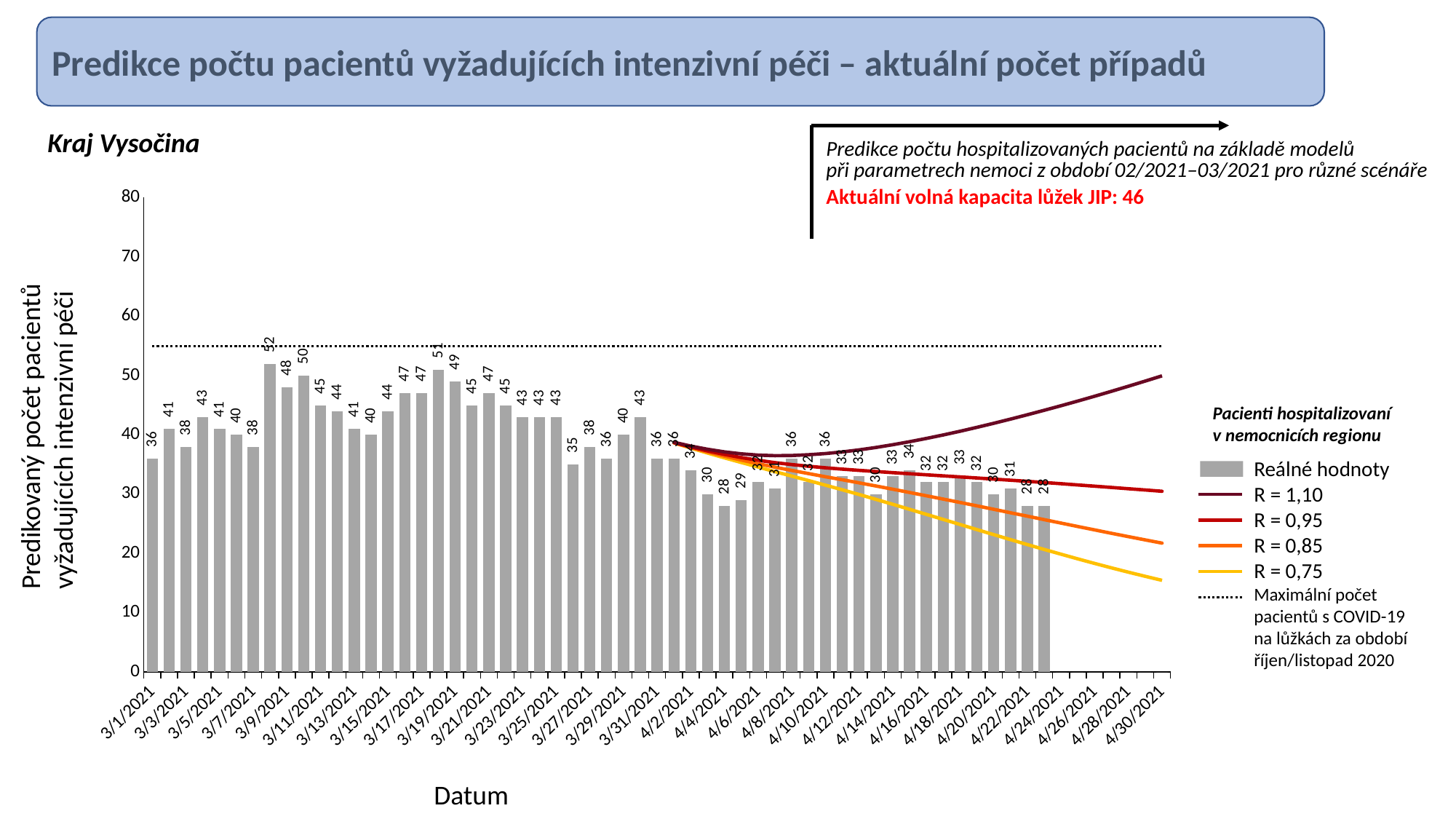

Predikce počtu pacientů vyžadujících intenzivní péči – aktuální počet případů
Kraj Vysočina
| Predikce počtu hospitalizovaných pacientů na základě modelů při parametrech nemoci z období 02/2021–03/2021 pro různé scénáře |
| --- |
| Aktuální volná kapacita lůžek JIP: 46 |

### Chart

| Category |  |  |  |  |  |  |
|---|---|---|---|---|---|---|
| 44256 | 36.0 | None | None | None | None | 55.0 |
| 44257 | 41.0 | None | None | None | None | 55.0 |
| 44258 | 38.0 | None | None | None | None | 55.0 |
| 44259 | 43.0 | None | None | None | None | 55.0 |
| 44260 | 41.0 | None | None | None | None | 55.0 |
| 44261 | 40.0 | None | None | None | None | 55.0 |
| 44262 | 38.0 | None | None | None | None | 55.0 |
| 44263 | 52.0 | None | None | None | None | 55.0 |
| 44264 | 48.0 | None | None | None | None | 55.0 |
| 44265 | 50.0 | None | None | None | None | 55.0 |
| 44266 | 45.0 | None | None | None | None | 55.0 |
| 44267 | 44.0 | None | None | None | None | 55.0 |
| 44268 | 41.0 | None | None | None | None | 55.0 |
| 44269 | 40.0 | None | None | None | None | 55.0 |
| 44270 | 44.0 | None | None | None | None | 55.0 |
| 44271 | 47.0 | None | None | None | None | 55.0 |
| 44272 | 47.0 | None | None | None | None | 55.0 |
| 44273 | 51.0 | None | None | None | None | 55.0 |
| 44274 | 49.0 | None | None | None | None | 55.0 |
| 44275 | 45.0 | None | None | None | None | 55.0 |
| 44276 | 47.0 | None | None | None | None | 55.0 |
| 44277 | 45.0 | None | None | None | None | 55.0 |
| 44278 | 43.0 | None | None | None | None | 55.0 |
| 44279 | 43.0 | None | None | None | None | 55.0 |
| 44280 | 43.0 | None | None | None | None | 55.0 |
| 44281 | 35.0 | None | None | None | None | 55.0 |
| 44282 | 38.0 | None | None | None | None | 55.0 |
| 44283 | 36.0 | None | None | None | None | 55.0 |
| 44284 | 40.0 | None | None | None | None | 55.0 |
| 44285 | 43.0 | None | None | None | None | 55.0 |
| 44286 | 36.0 | None | None | None | None | 55.0 |
| 44287 | 36.0 | 38.62288429027538 | 38.65624990722519 | 38.689615524175 | 38.739768872923456 | 55.0 |
| 44288 | 34.0 | 37.7698046806877 | 37.866238163822445 | 37.96277657028095 | 38.10766867468408 | 55.0 |
| 44289 | 30.0 | 36.92624041156678 | 37.10925017944336 | 37.29260675034469 | 37.56752045332678 | 55.0 |
| 44290 | 28.0 | 36.11716135565075 | 36.40605213059284 | 36.6954789130794 | 37.1292854429133 | 55.0 |
| 44291 | 29.0 | 35.33435247899905 | 35.75106530803667 | 36.17018937246489 | 36.80139822211221 | 55.0 |
| 44292 | 32.0 | 34.56361566213124 | 35.13274914630394 | 35.70921519301149 | 36.58540363948963 | 55.0 |
| 44293 | 31.0 | 33.79805466923882 | 34.54623987015829 | 35.31103618604318 | 36.48682516699227 | 55.0 |
| 44294 | 36.0 | 33.04529864804744 | 33.99969785837914 | 34.98524431870743 | 36.519289317630225 | 55.0 |
| 44295 | 32.0 | 32.28494251768773 | 33.46761401080527 | 34.701320007075076 | 36.64426528791063 | 55.0 |
| 44296 | 36.0 | 31.509695209943942 | 32.938242068163476 | 34.443229452684136 | 36.84127839398202 | 55.0 |
| 44297 | 33.0 | 30.729690333716086 | 32.41964607978322 | 34.2181270931346 | 37.11897067204079 | 55.0 |
| 44298 | 33.0 | 29.933672087689175 | 31.89852833351879 | 34.01221677304367 | 37.466882798974815 | 55.0 |
| 44299 | 30.0 | 29.117301517175633 | 31.367639888585437 | 33.81660583869411 | 37.875336059547465 | 55.0 |
| 44300 | 33.0 | 28.282731055393132 | 30.82587691507569 | 33.62685757181619 | 38.33630285011236 | 55.0 |
| 44301 | 34.0 | 27.43587282697331 | 30.275680417826806 | 33.44200996934861 | 38.84460748712541 | 55.0 |
| 44302 | 32.0 | 26.58434343504051 | 29.720597889811067 | 33.26178892108238 | 39.395373449405106 | 55.0 |
| 44303 | 32.0 | 25.73108586039332 | 29.160878843700146 | 33.08395190746873 | 39.9849048798786 | 55.0 |
| 44304 | 33.0 | 24.875657316591468 | 28.593975010490688 | 32.904299786547526 | 40.608784020217485 | 55.0 |
| 44305 | 32.0 | 24.018226036956836 | 28.018366228146864 | 32.719796437483474 | 41.26280474140942 | 55.0 |
| 44306 | 30.0 | 23.165110235591992 | 27.43862263244756 | 32.532577524994394 | 41.94607974424286 | 55.0 |
| 44307 | 31.0 | 22.32040173492061 | 26.856745042688715 | 32.342238896259865 | 42.65499131499414 | 55.0 |
| 44308 | 28.0 | 21.49125311414448 | 26.278174471470866 | 32.15218962243836 | 43.390243974513375 | 55.0 |
| 44309 | 28.0 | 20.672393179676153 | 25.69643456260066 | 31.9545093365065 | 44.142814463512096 | 55.0 |
| 44310 | 0.0 | 19.86672206615097 | 25.113916130835683 | 31.75065208481973 | 44.91380925697261 | 55.0 |
| 44311 | 0.0 | 19.077677656633043 | 24.533741348526533 | 31.542851409209614 | 45.7047130980003 | 55.0 |
| 44312 | 0.0 | 18.308456723645115 | 23.958584602225827 | 31.332818686766707 | 46.51557736544241 | 55.0 |
| 44313 | 0.0 | 17.561742542240953 | 23.390868386258305 | 31.121971714756878 | 47.34615087354493 | 55.0 |
| 44314 | 0.0 | 16.83725407372691 | 22.830292834881572 | 30.90937398477076 | 48.19443411294835 | 55.0 |
| 44315 | 0.0 | 16.136660565262865 | 22.27857530898891 | 30.696240228472696 | 49.06159373379813 | 55.0 |
| 44316 | 0.0 | 15.458991704516773 | 21.735042551262957 | 30.481554576701715 | 49.94651897264837 | 55.0 |
|  | None | None | None | None | None | None |
|  | None | None | None | None | None | None |
|  | None | None | None | None | None | None |
|  | None | None | None | None | None | None |
|  | None | None | None | None | None | None |
|  | None | None | None | None | None | None |
|  | None | None | None | None | None | None |
|  | None | None | None | None | None | None |
|  | None | None | None | None | None | None |
|  | None | None | None | None | None | None |
|  | None | None | None | None | None | None |
|  | None | None | None | None | None | None |
|  | None | None | None | None | None | None |
|  | None | None | None | None | None | None |
|  | None | None | None | None | None | None |
|  | None | None | None | None | None | None |
|  | None | None | None | None | None | None |
|  | None | None | None | None | None | None |
|  | None | None | None | None | None | None |
|  | None | None | None | None | None | None |
|  | None | None | None | None | None | None |
|  | None | None | None | None | None | None |
|  | None | None | None | None | None | None |
|  | None | None | None | None | None | None |
|  | None | None | None | None | None | None |
|  | None | None | None | None | None | None |
|  | None | None | None | None | None | None |
|  | None | None | None | None | None | None |
|  | None | None | None | None | None | None |
|  | None | None | None | None | None | None |
|  | None | None | None | None | None | None |
|  | None | None | None | None | None | None |
|  | None | None | None | None | None | None |
|  | None | None | None | None | None | None |
|  | None | None | None | None | None | None |
|  | None | None | None | None | None | None |
|  | None | None | None | None | None | None |
|  | None | None | None | None | None | None |
|  | None | None | None | None | None | None |
|  | None | None | None | None | None | None |
|  | None | None | None | None | None | None |
|  | None | None | None | None | None | None |
|  | None | None | None | None | None | None |
|  | None | None | None | None | None | None |
|  | None | None | None | None | None | None |
|  | None | None | None | None | None | None |
|  | None | None | None | None | None | None |
|  | None | None | None | None | None | None |
|  | None | None | None | None | None | None |
|  | None | None | None | None | None | None |
|  | None | None | None | None | None | None |
|  | None | None | None | None | None | None |
|  | None | None | None | None | None | None |
|  | None | None | None | None | None | None |
|  | None | None | None | None | None | None |
|  | None | None | None | None | None | None |
|  | None | None | None | None | None | None |
|  | None | None | None | None | None | None |
|  | None | None | None | None | None | None |
|  | None | None | None | None | None | None |
|  | None | None | None | None | None | None |
|  | None | None | None | None | None | None |
|  | None | None | None | None | None | None |
|  | None | None | None | None | None | None |
|  | None | None | None | None | None | None |
|  | None | None | None | None | None | None |
|  | None | None | None | None | None | None |
|  | None | None | None | None | None | None |
|  | None | None | None | None | None | None |
|  | None | None | None | None | None | None |
|  | None | None | None | None | None | None |
|  | None | None | None | None | None | None |
|  | None | None | None | None | None | None |
|  | None | None | None | None | None | None |
|  | None | None | None | None | None | None |
|  | None | None | None | None | None | None |
|  | None | None | None | None | None | None |
|  | None | None | None | None | None | None |
|  | None | None | None | None | None | None |
|  | None | None | None | None | None | None |
|  | None | None | None | None | None | None |
|  | None | None | None | None | None | None |
|  | None | None | None | None | None | None |
|  | None | None | None | None | None | None |
|  | None | None | None | None | None | None |
|  | None | None | None | None | None | None |
|  | None | None | None | None | None | None |
|  | None | None | None | None | None | None |
|  | None | None | None | None | None | None |
|  | None | None | None | None | None | None |
|  | None | None | None | None | None | None |
|  | None | None | None | None | None | None |
|  | None | None | None | None | None | None |
|  | None | None | None | None | None | None |
|  | None | None | None | None | None | None |
|  | None | None | None | None | None | None |
|  | None | None | None | None | None | None |
|  | None | None | None | None | None | None |
|  | None | None | None | None | None | None |
|  | None | None | None | None | None | None |
|  | None | None | None | None | None | None |
|  | None | None | None | None | None | None |
|  | None | None | None | None | None | None |
|  | None | None | None | None | None | None |
|  | None | None | None | None | None | None |
|  | None | None | None | None | None | None |
|  | None | None | None | None | None | None |
|  | None | None | None | None | None | None |
|  | None | None | None | None | None | None |
|  | None | None | None | None | None | None |
|  | None | None | None | None | None | None |
|  | None | None | None | None | None | None |
|  | None | None | None | None | None | None |
|  | None | None | None | None | None | None |
|  | None | None | None | None | None | None |
|  | None | None | None | None | None | None |
|  | None | None | None | None | None | None |
|  | None | None | None | None | None | None |
|  | None | None | None | None | None | None |
|  | None | None | None | None | None | None |
Pacienti hospitalizovaní v nemocnicích regionu
Predikovaný počet pacientů
vyžadujících intenzivní péči
Reálné hodnoty
R = 1,10
R = 0,95
R = 0,85
R = 0,75
Maximální počet pacientů s COVID-19 na lůžkách za období říjen/listopad 2020

Datum